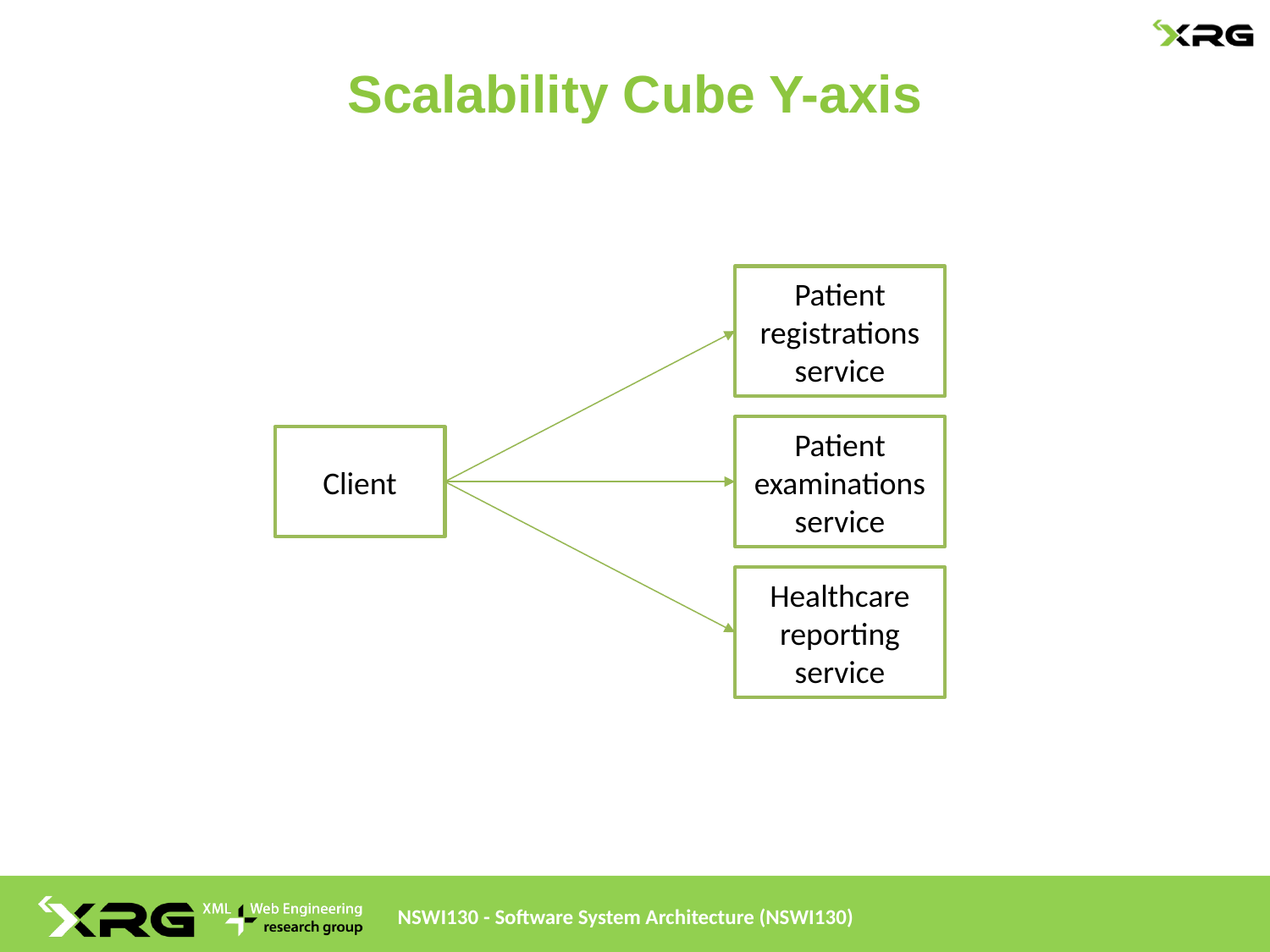

# Scalability Cube Y-axis
Patient registrations service
Patient examinations service
Client
Healthcare reporting service
NSWI130 - Software System Architecture (NSWI130)